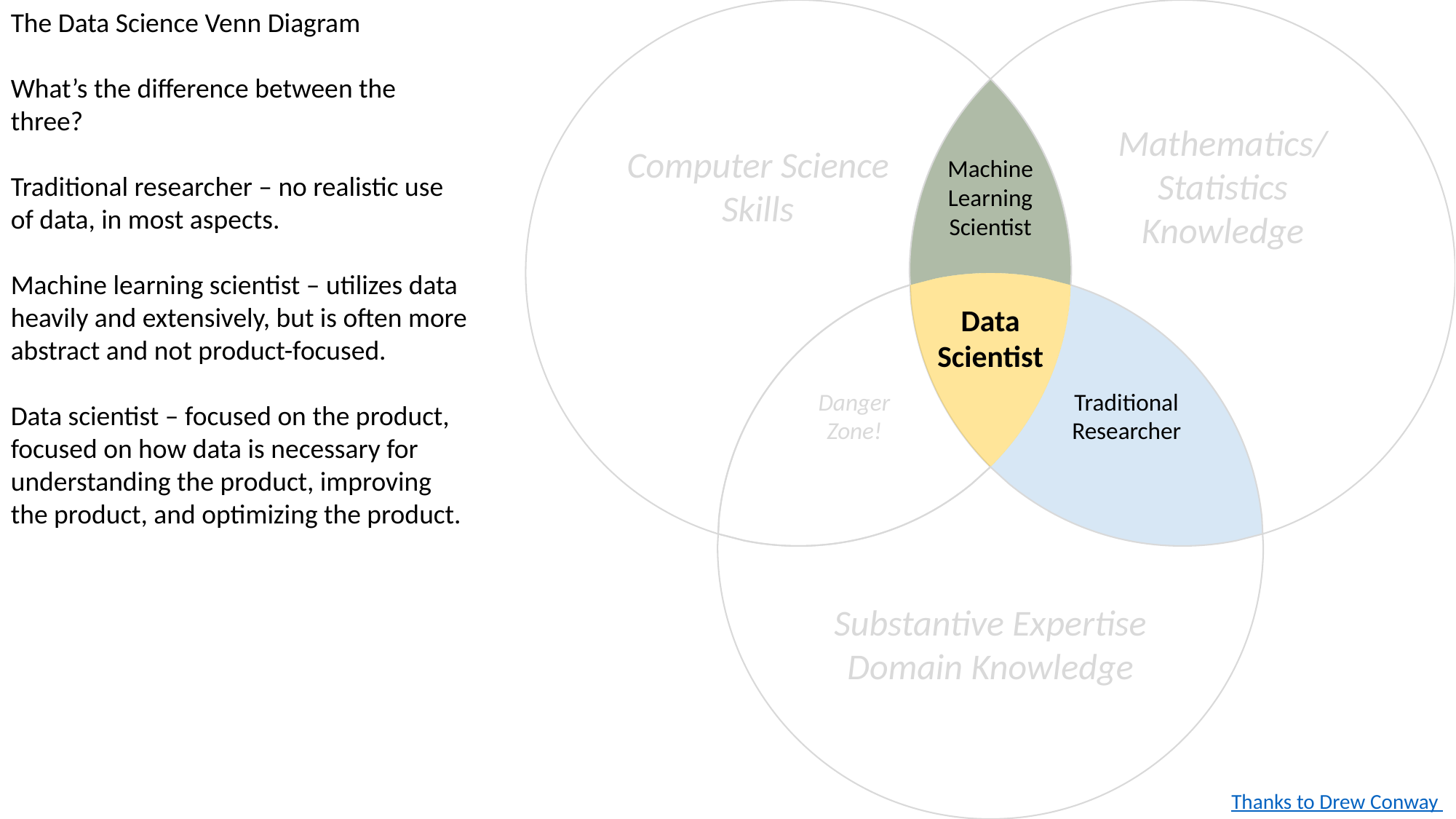

The Data Science Venn Diagram

What’s the difference between the three?

Traditional researcher – no realistic use of data, in most aspects.

Machine learning scientist – utilizes data heavily and extensively, but is often more abstract and not product-focused.

Data scientist – focused on the product, focused on how data is necessary for understanding the product, improving the product, and optimizing the product.
Computer Science
Skills

Mathematics/
Statistics
Knowledge

Machine
Learning
Scientist
Data
Scientist

Danger
Zone!
Traditional
Researcher
Substantive Expertise
Domain Knowledge
Thanks to Drew Conway